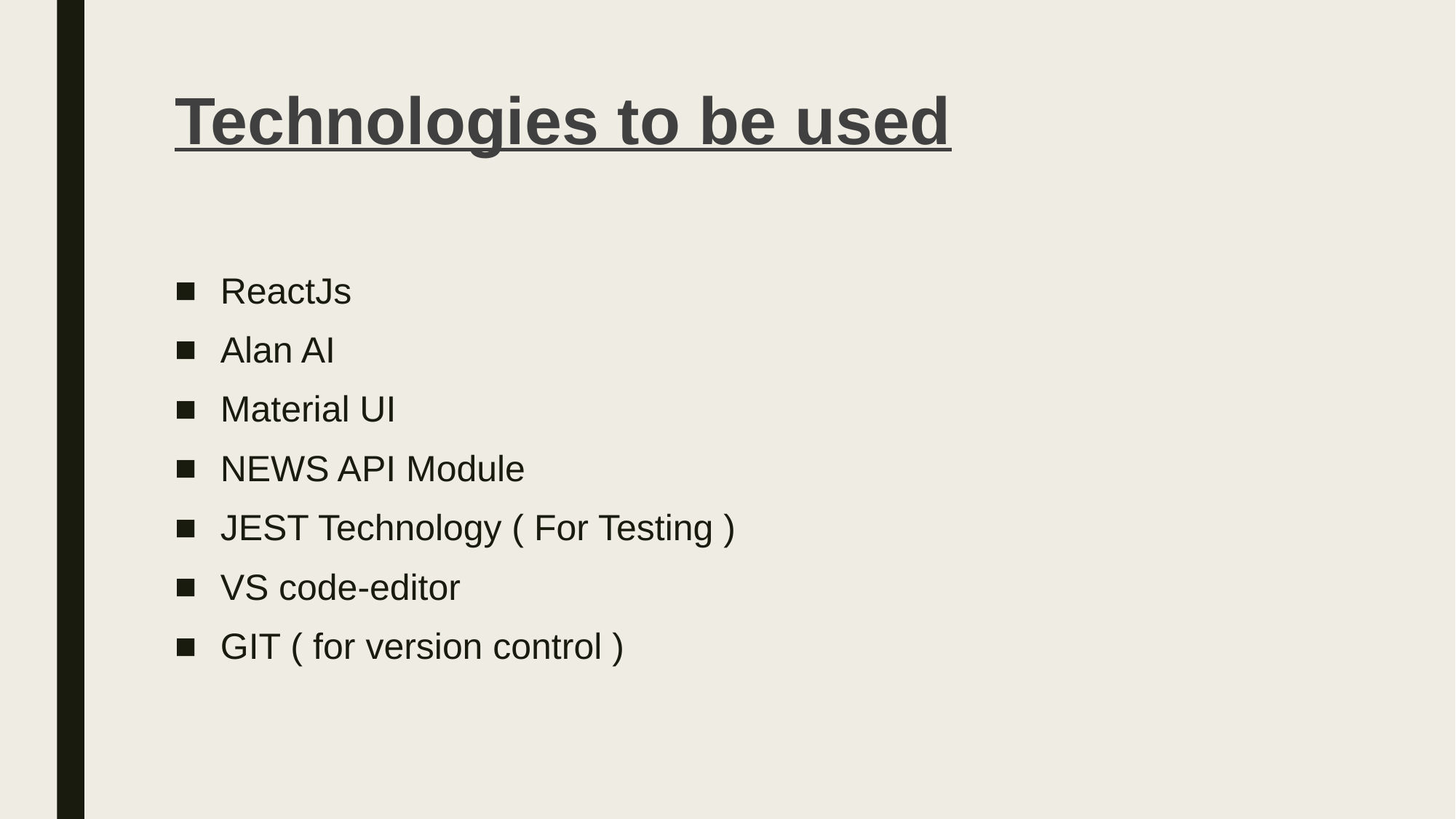

# Technologies to be used

ReactJs
Alan AI
Material UI
NEWS API Module
JEST Technology ( For Testing )
VS code-editor
GIT ( for version control )